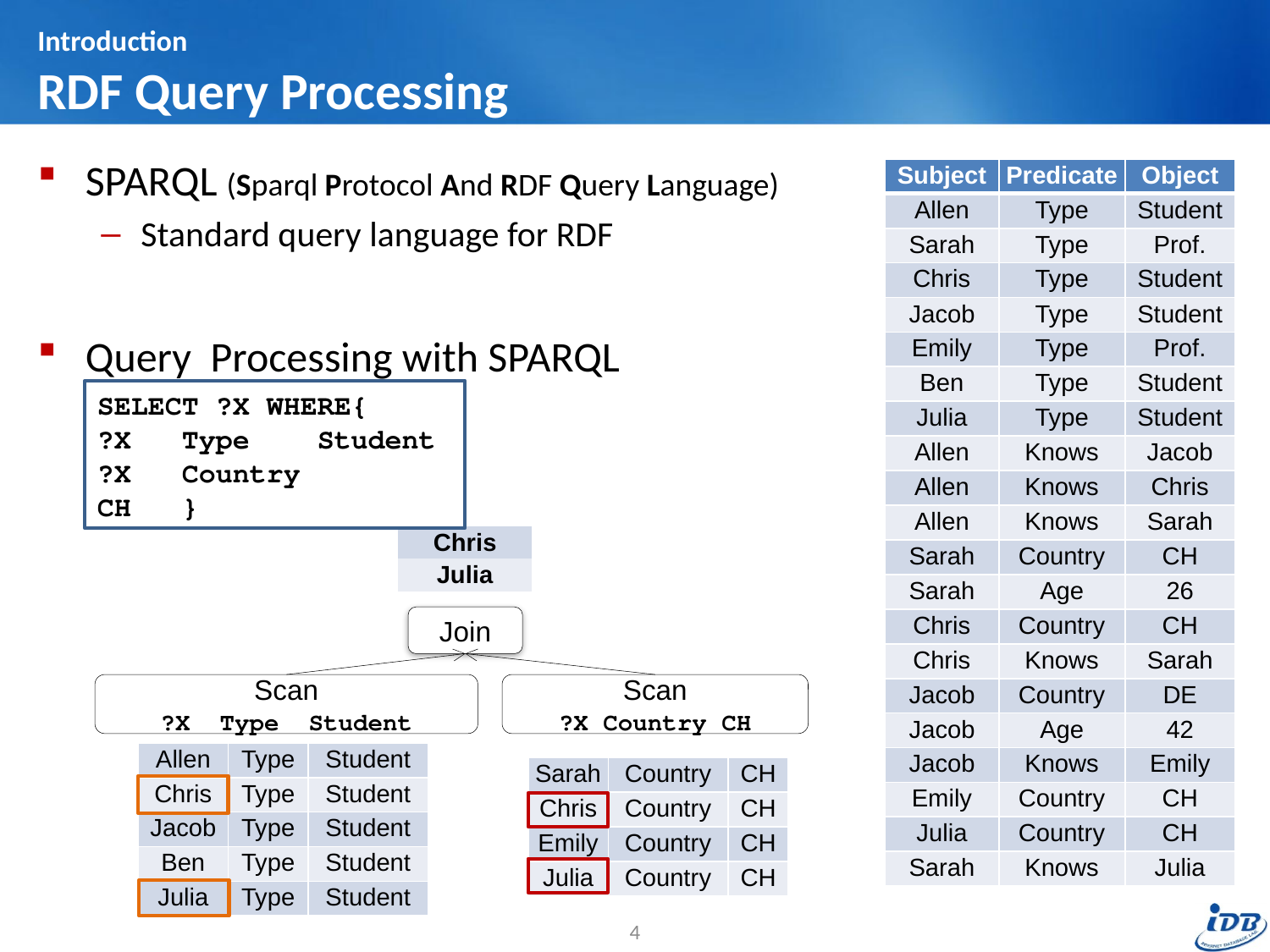

# Introduction RDF Query Processing
SPARQL (Sparql Protocol And RDF Query Language)
Standard query language for RDF

Query  Processing with SPARQL

| Subject | Predicate | Object |
| --- | --- | --- |
| Allen | Type | Student |
| Sarah | Type | Prof. |
| Chris | Type | Student |
| Jacob | Type | Student |
| Emily | Type | Prof. |
| Ben | Type | Student |
| Julia | Type | Student |
| Allen | Knows | Jacob |
| Allen | Knows | Chris |
| Allen | Knows | Sarah |
| Sarah | Country | CH |
| Sarah | Age | 26 |
| Chris | Country | CH |
| Chris | Knows | Sarah |
| Jacob | Country | DE |
| Jacob | Age | 42 |
| Jacob | Knows | Emily |
| Emily | Country | CH |
| Julia | Country | CH |
| Sarah | Knows | Julia |
SELECT ?X WHERE{
?X   Type    Student
?X   Country   CH   }
| Chris |
| --- |
| Julia |
Join
Scan
?X  Type  Student
Scan
?X Country CH
| Allen | Type | Student |
| --- | --- | --- |
| Chris | Type | Student |
| Jacob | Type | Student |
| Ben | Type | Student |
| Julia | Type | Student |
| Sarah | Country | CH |
| --- | --- | --- |
| Chris | Country | CH |
| Emily | Country | CH |
| Julia | Country | CH |

4